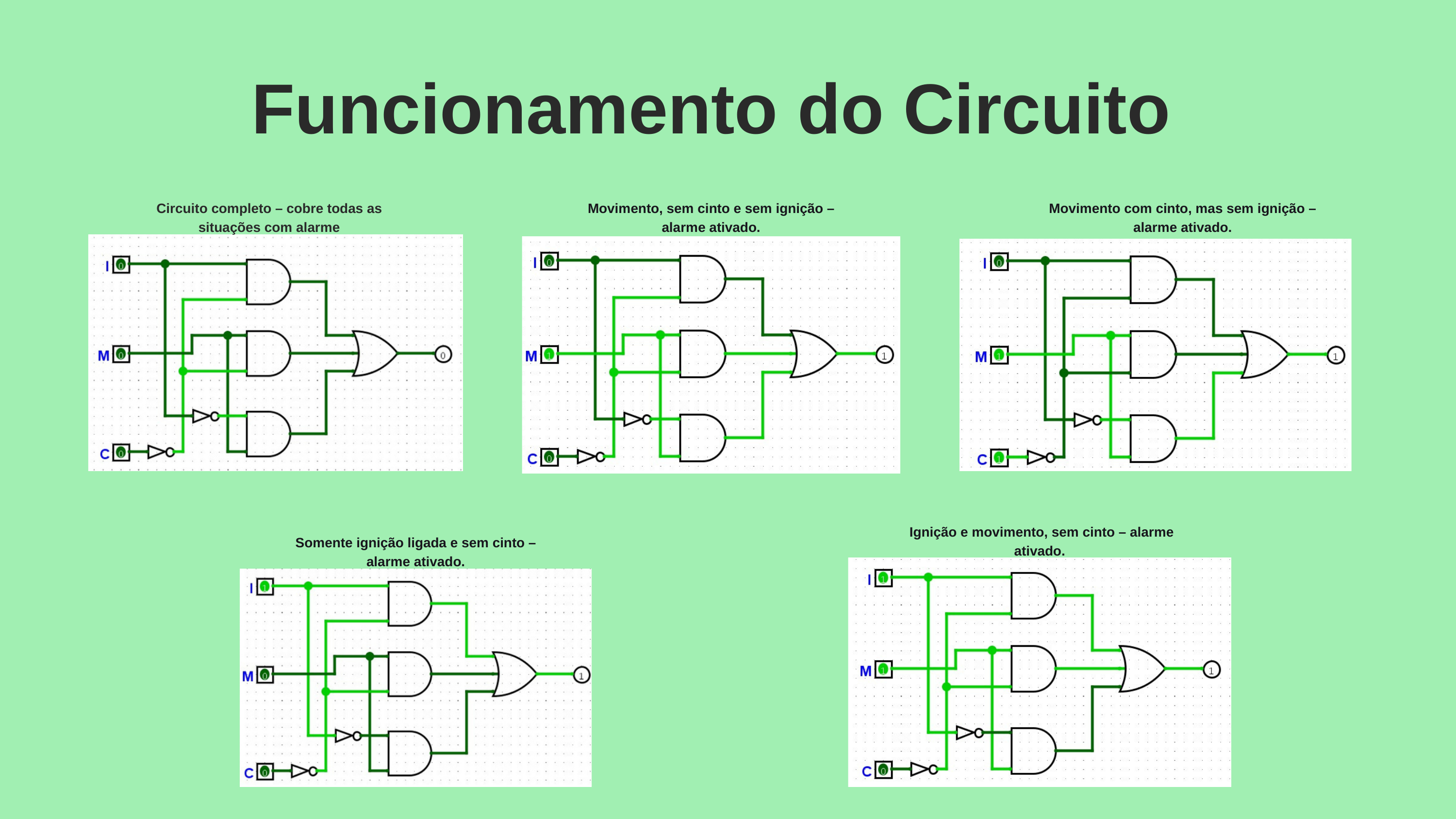

Funcionamento do Circuito
Circuito completo – cobre todas as situações com alarme
Movimento, sem cinto e sem ignição – alarme ativado.
Movimento com cinto, mas sem ignição – alarme ativado.

 Ignição e movimento, sem cinto – alarme ativado.
Somente ignição ligada e sem cinto – alarme ativado.